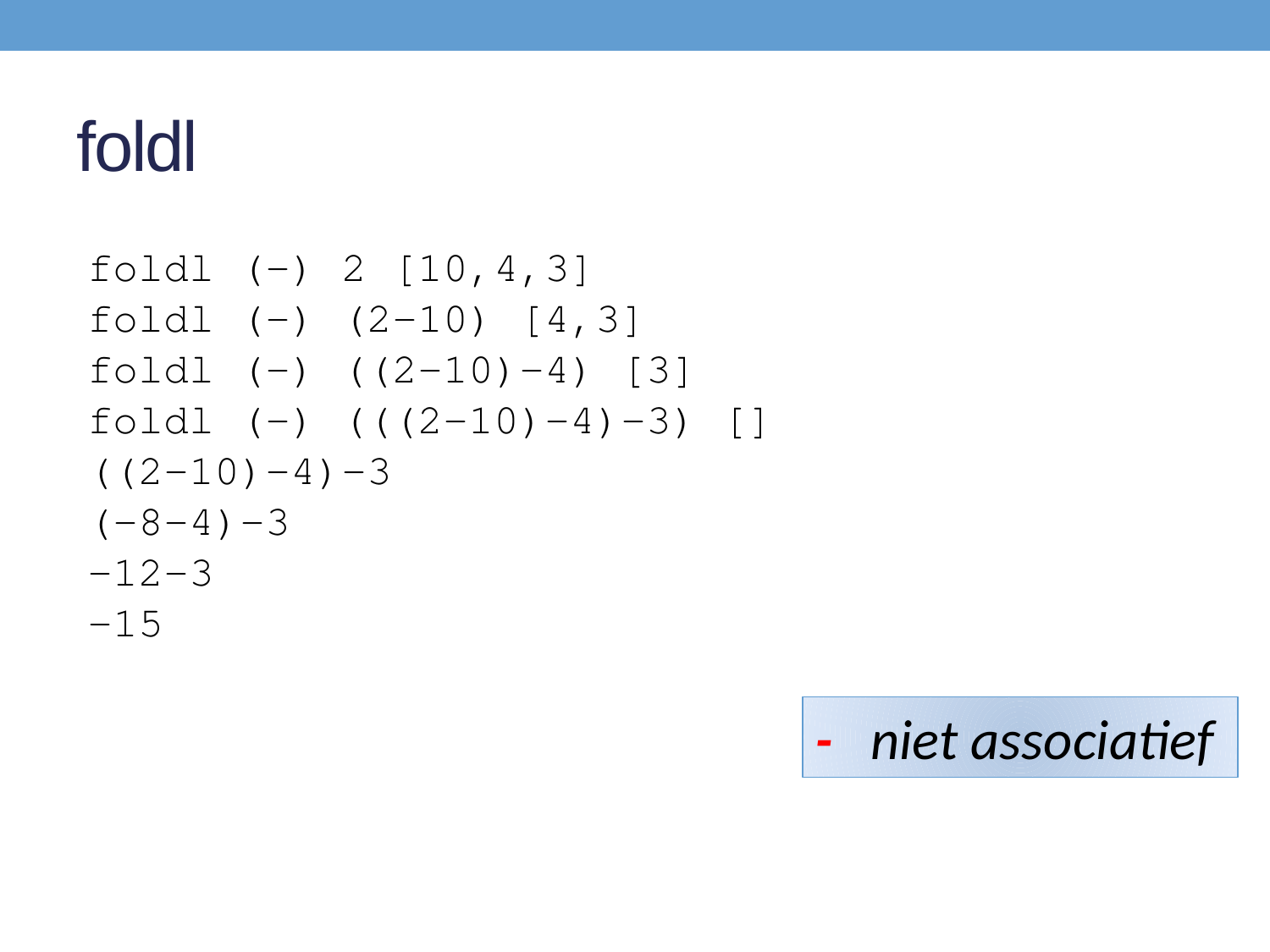

# foldl
foldl (-) 2 [10,4,3]
foldl (-) (2-10) [4,3]
foldl (-) ((2-10)-4) [3]
foldl (-) (((2-10)-4)-3) []
((2-10)-4)-3
(-8-4)-3
-12-3
-15

-   niet associatief